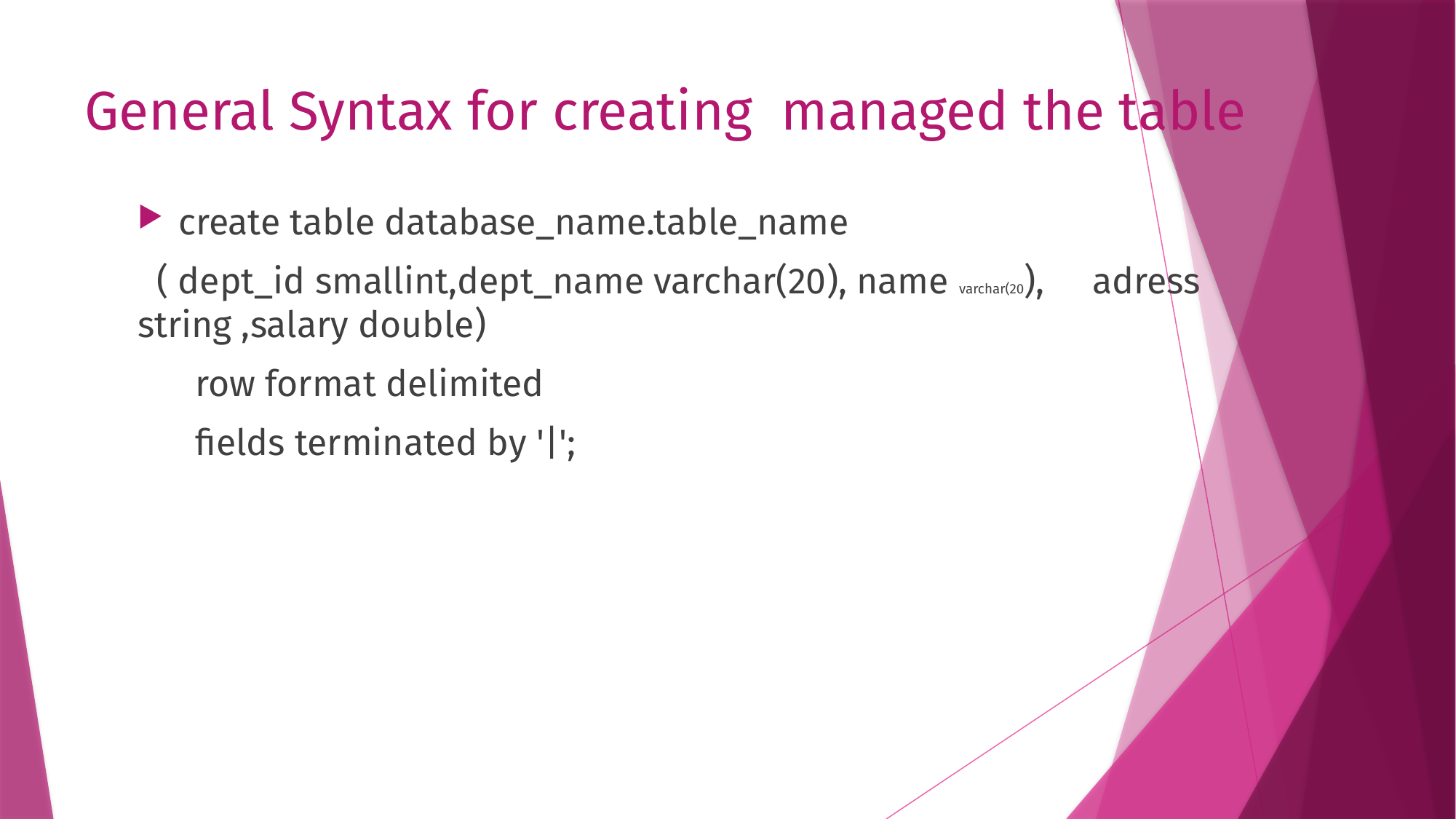

# General Syntax for creating  managed the table
create table database_name.table_name
  ( dept_id smallint,dept_name varchar(20), name varchar(20),     adress string ,salary double)
      row format delimited
      fields terminated by '|';